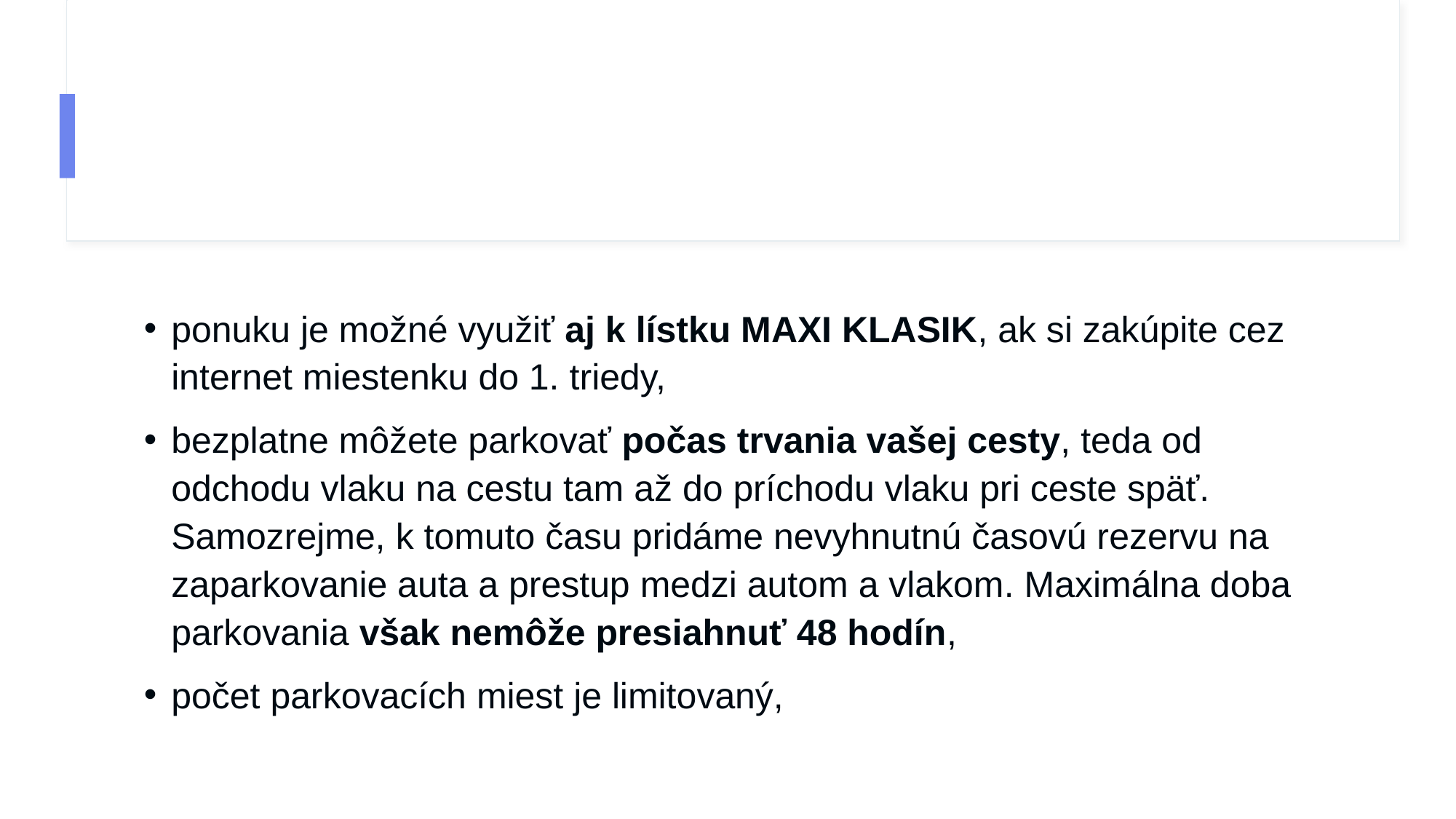

#
ponuku je možné využiť aj k lístku MAXI KLASIK, ak si zakúpite cez internet miestenku do 1. triedy,
bezplatne môžete parkovať počas trvania vašej cesty, teda od odchodu vlaku na cestu tam až do príchodu vlaku pri ceste späť. Samozrejme, k tomuto času pridáme nevyhnutnú časovú rezervu na zaparkovanie auta a prestup medzi autom a vlakom. Maximálna doba parkovania však nemôže presiahnuť 48 hodín,
počet parkovacích miest je limitovaný,